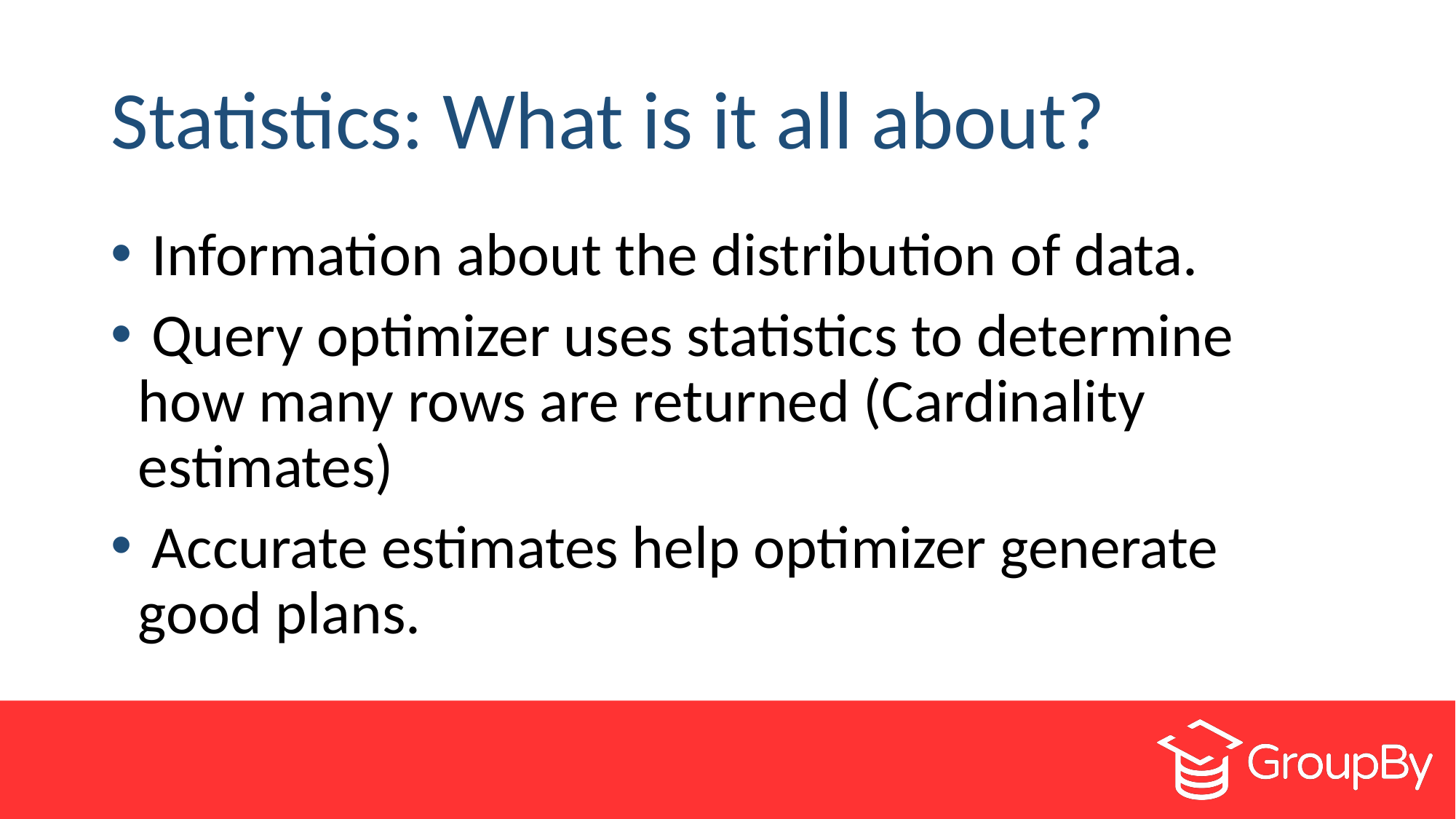

# Statistics: What is it all about?
 Information about the distribution of data.
 Query optimizer uses statistics to determine how many rows are returned (Cardinality estimates)
 Accurate estimates help optimizer generate good plans.